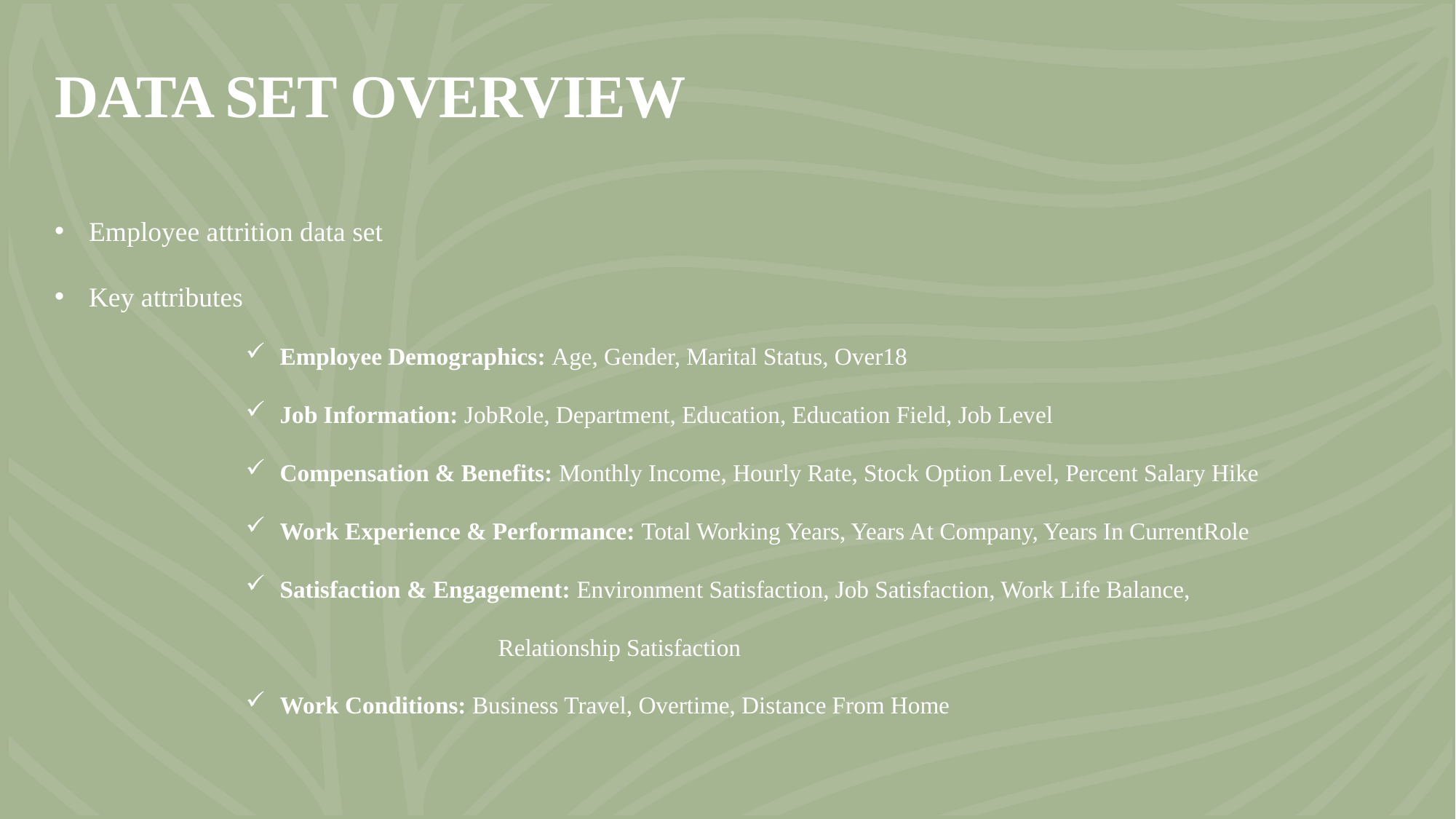

# DATA SET OVERVIEW
Employee attrition data set
Key attributes
Employee Demographics: Age, Gender, Marital Status, Over18
Job Information: JobRole, Department, Education, Education Field, Job Level
Compensation & Benefits: Monthly Income, Hourly Rate, Stock Option Level, Percent Salary Hike
Work Experience & Performance: Total Working Years, Years At Company, Years In CurrentRole
Satisfaction & Engagement: Environment Satisfaction, Job Satisfaction, Work Life Balance,    				Relationship Satisfaction
Work Conditions: Business Travel, Overtime, Distance From Home